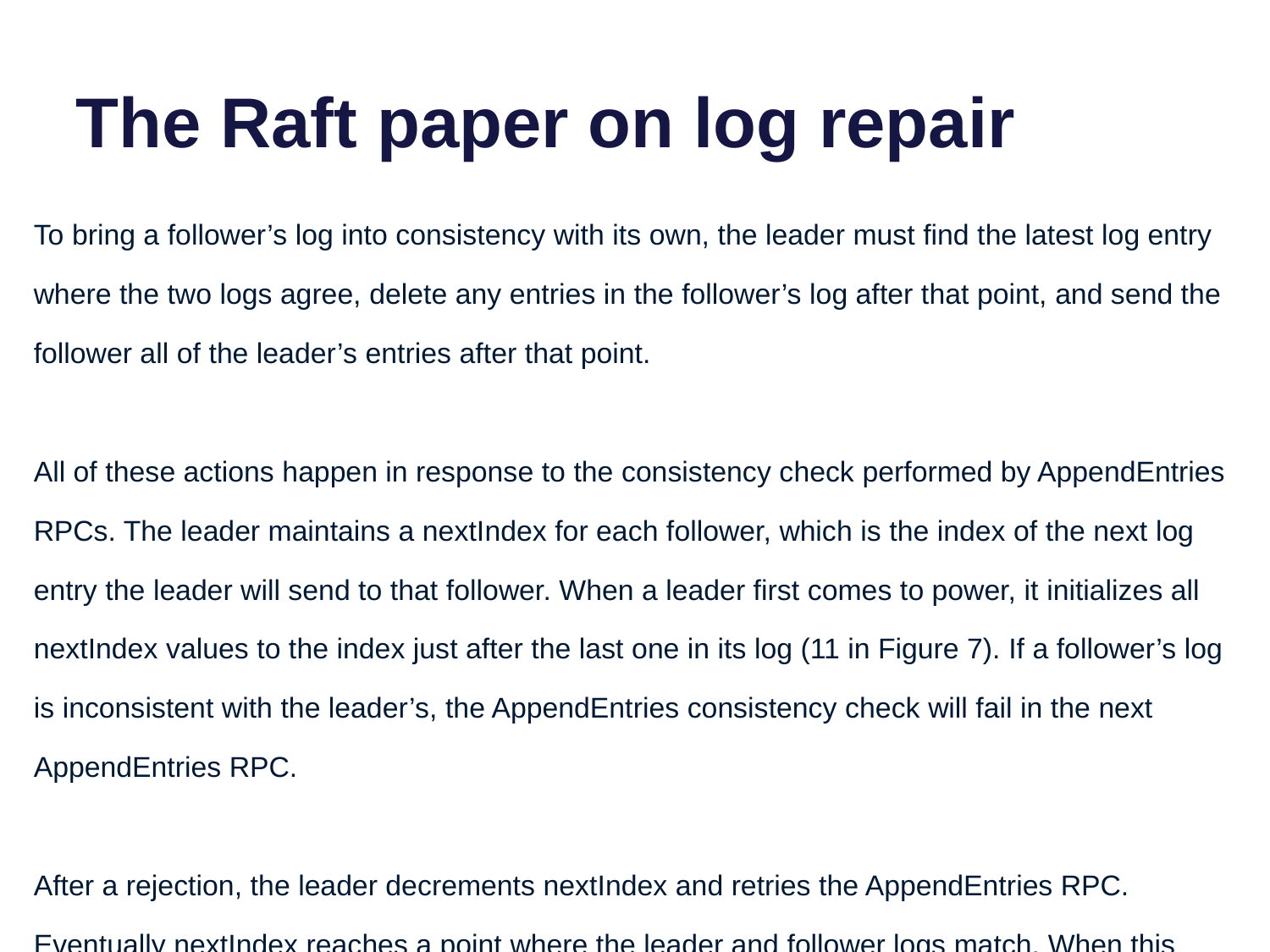

# The Raft paper on log repair
To bring a follower’s log into consistency with its own, the leader must find the latest log entry where the two logs agree, delete any entries in the follower’s log after that point, and send the follower all of the leader’s entries after that point.

All of these actions happen in response to the consistency check performed by AppendEntries RPCs. The leader maintains a nextIndex for each follower, which is the index of the next log entry the leader will send to that follower. When a leader first comes to power, it initializes all nextIndex values to the index just after the last one in its log (11 in Figure 7). If a follower’s log is inconsistent with the leader’s, the AppendEntries consistency check will fail in the next AppendEntries RPC.

After a rejection, the leader decrements nextIndex and retries the AppendEntries RPC. Eventually nextIndex reaches a point where the leader and follower logs match. When this happens, AppendEntries succeed, which removes conflicting entries in the follower’s log and appends entries from the leader’s log (if any).

Once AppendEntries succeeds, the follower’s log is consistent with the leader’s, and it will remain that way for the rest of the term.